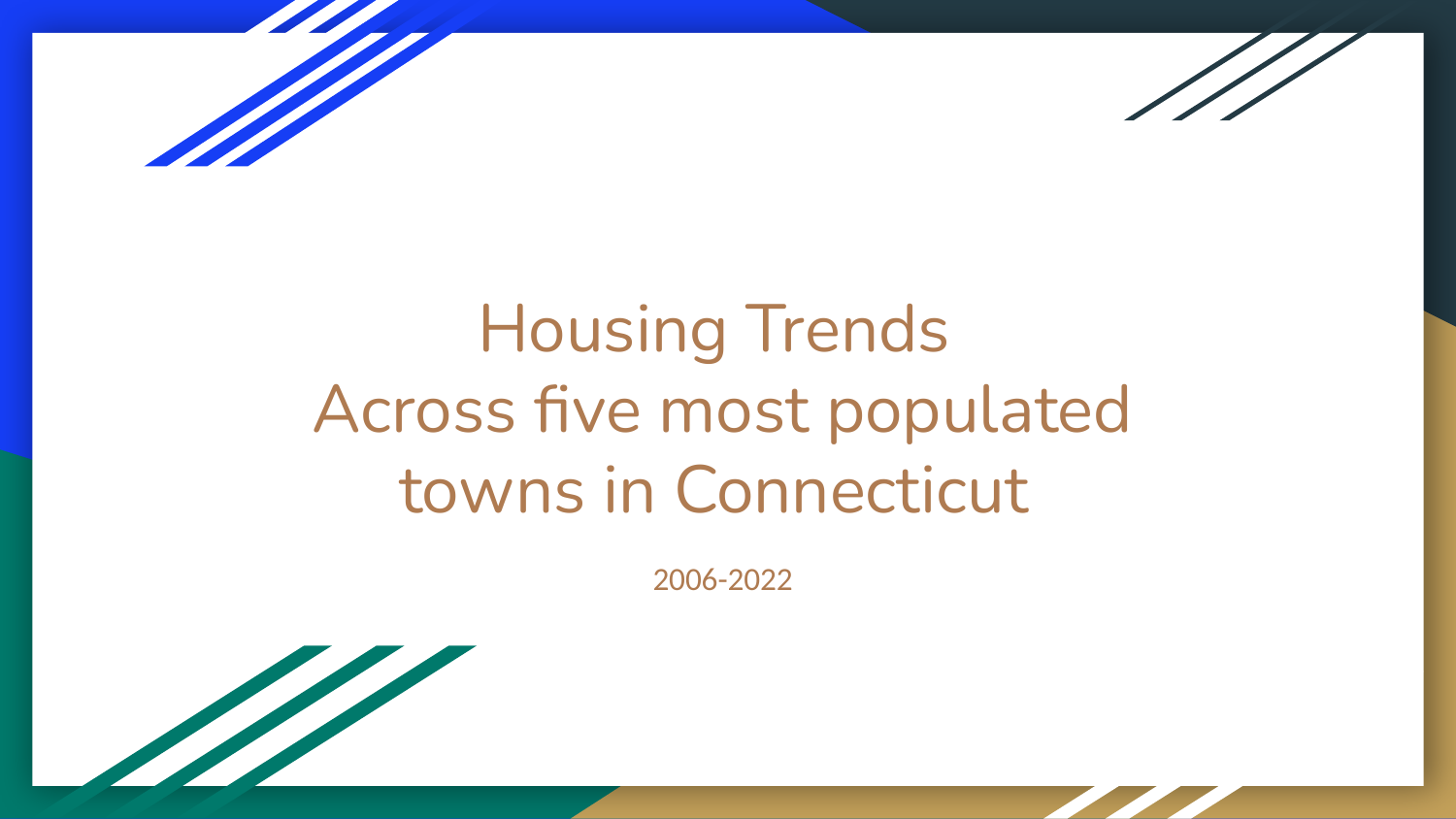

# Housing Trends
Across five most populated towns in Connecticut
2006-2022